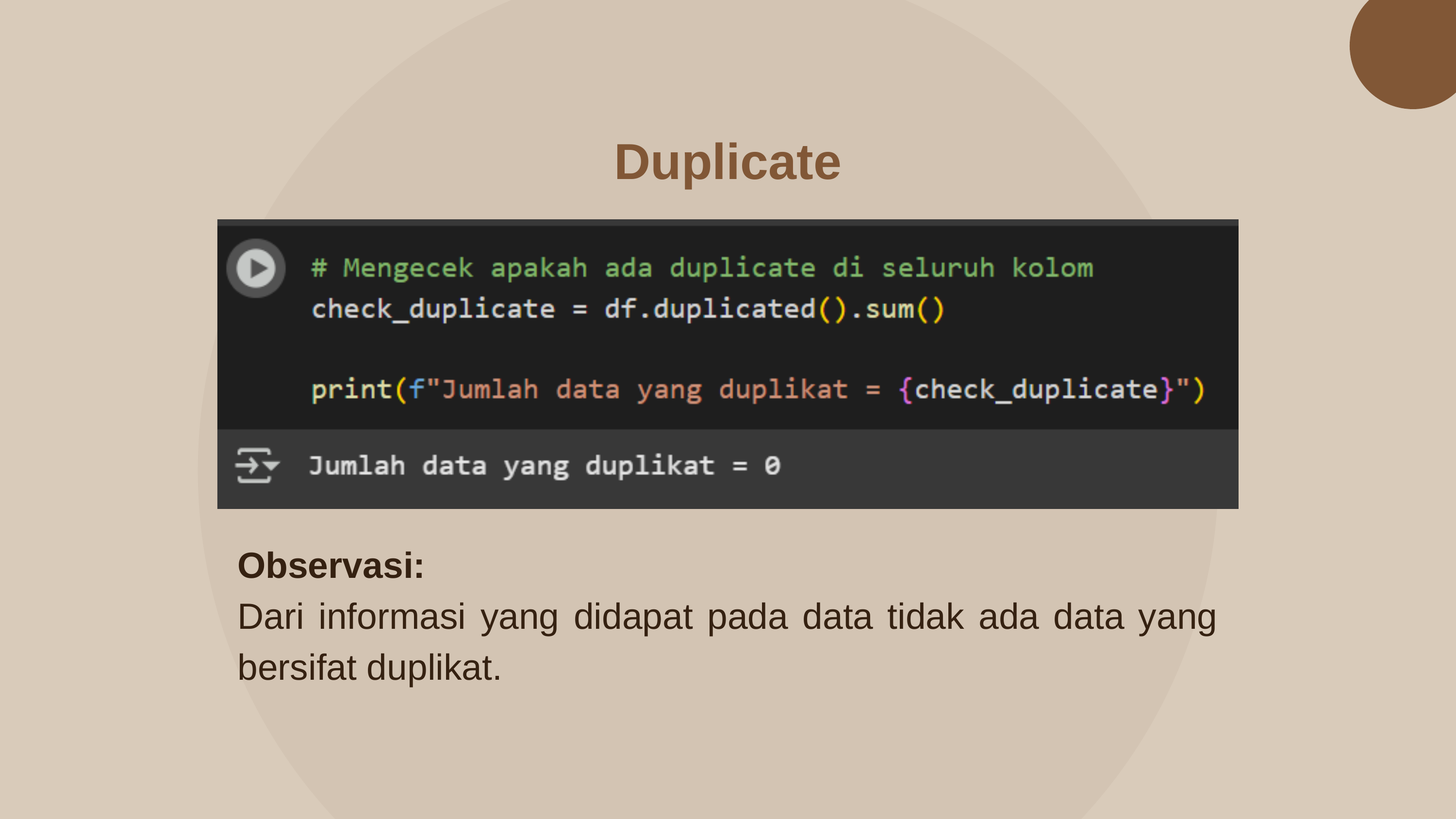

Duplicate

Observasi:
Dari informasi yang didapat pada data tidak ada data yang bersifat duplikat.